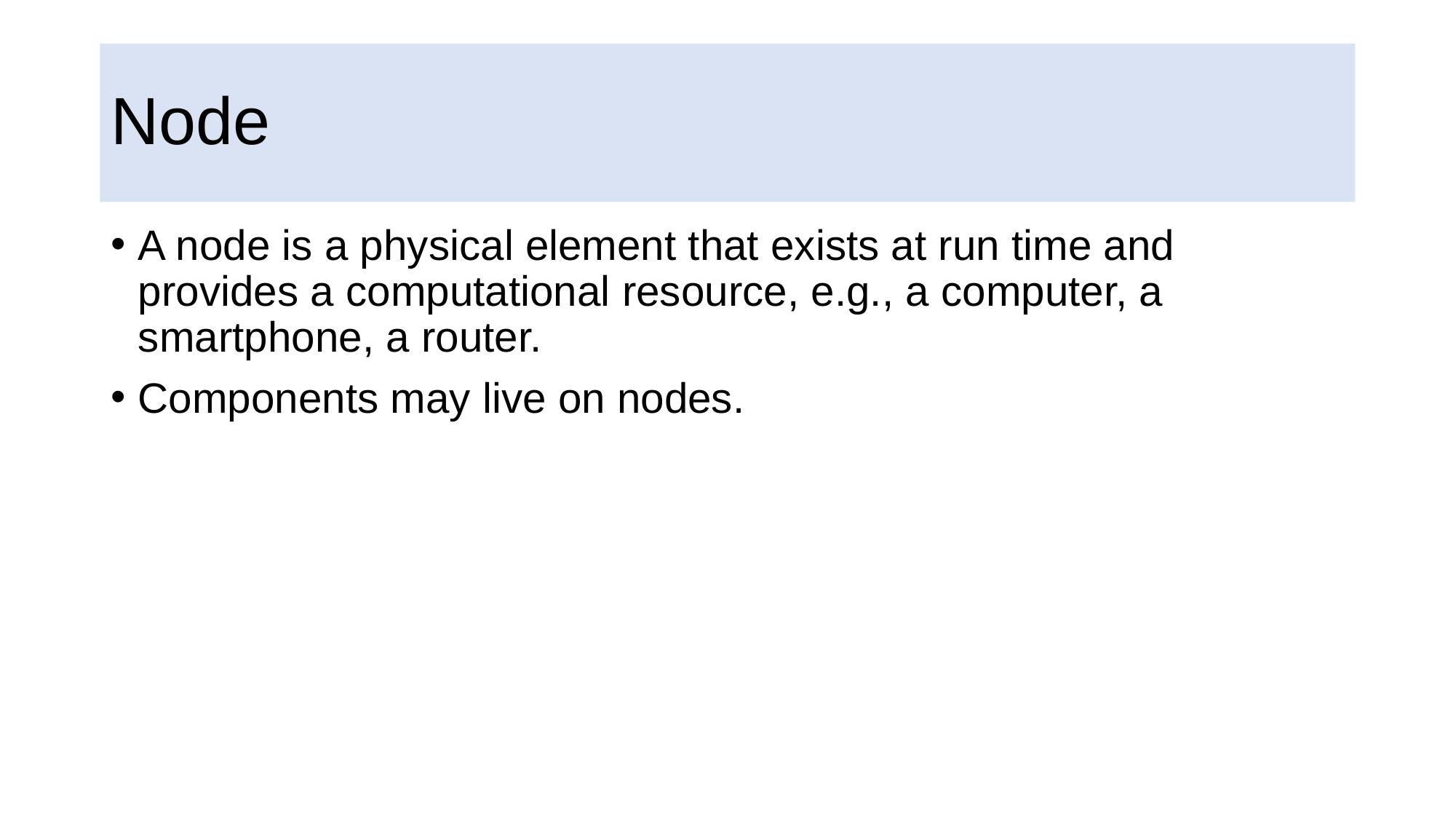

# Node
A node is a physical element that exists at run time and provides a computational resource, e.g., a computer, a smartphone, a router.
Components may live on nodes.